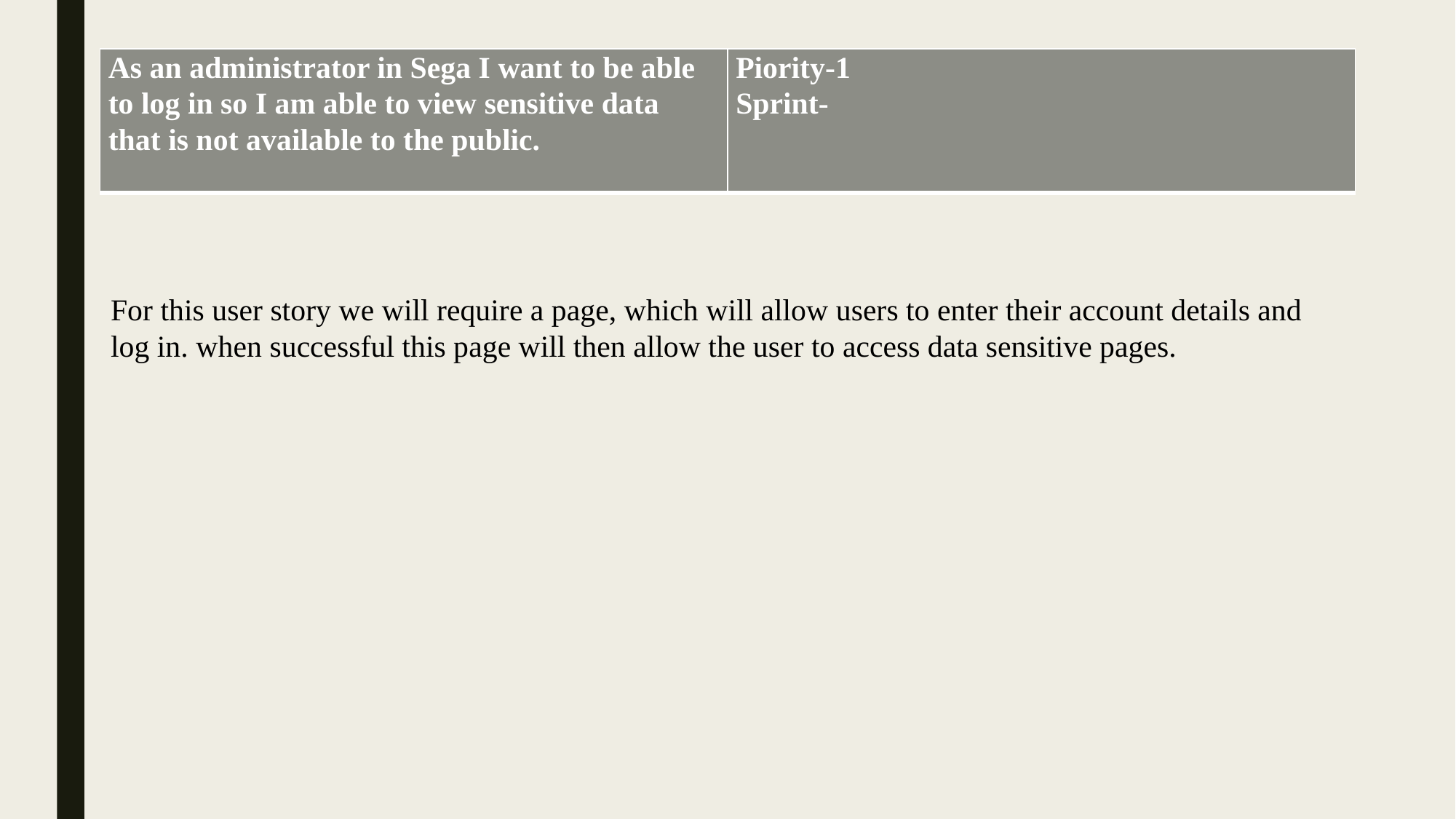

| As an administrator in Sega I want to be able to log in so I am able to view sensitive data that is not available to the public. | Piority-1 Sprint- |
| --- | --- |
For this user story we will require a page, which will allow users to enter their account details and log in. when successful this page will then allow the user to access data sensitive pages.